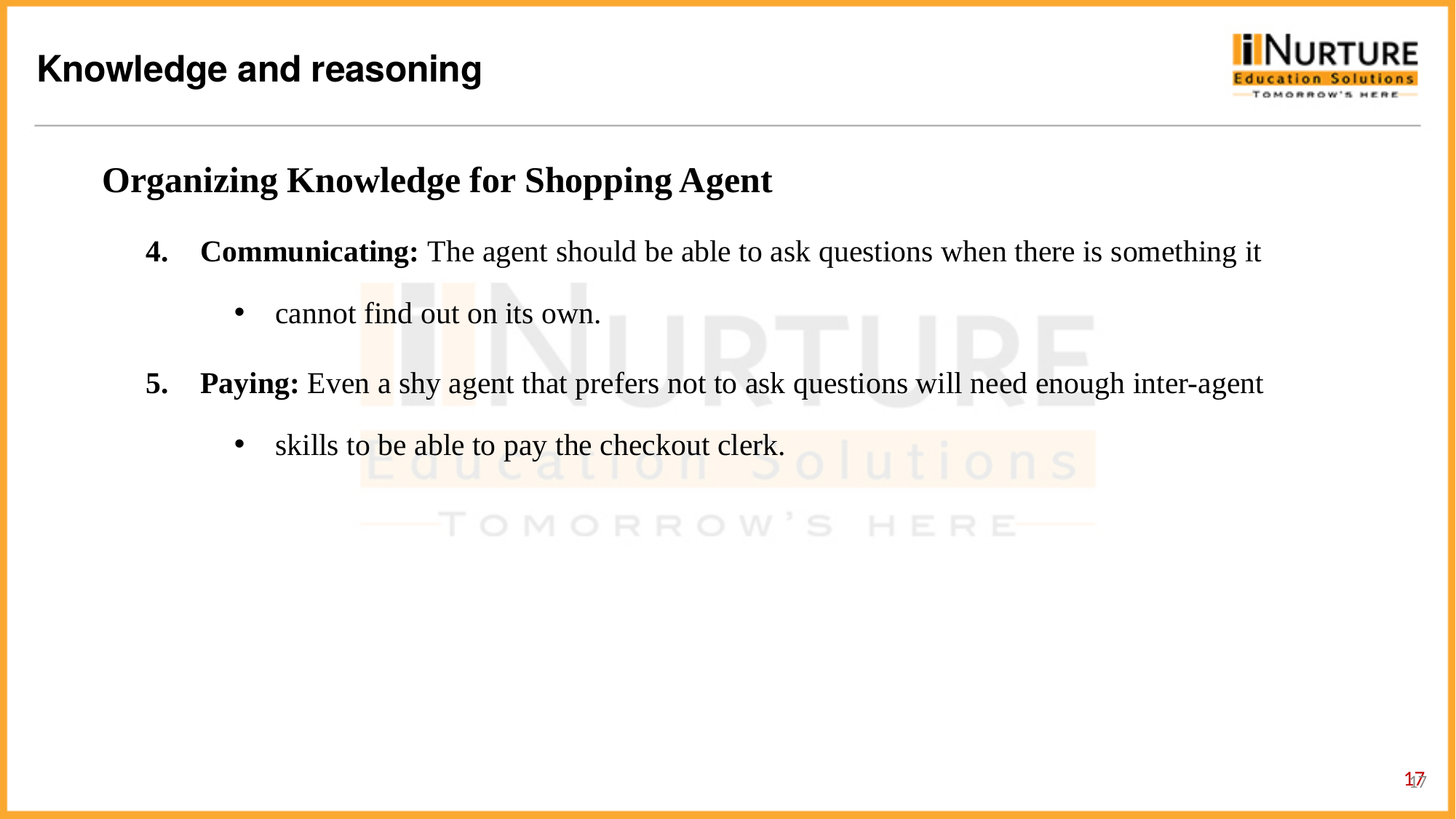

Organizing Knowledge for Shopping Agent
Communicating: The agent should be able to ask questions when there is something it
cannot find out on its own.
Paying: Even a shy agent that prefers not to ask questions will need enough inter-agent
skills to be able to pay the checkout clerk.
17